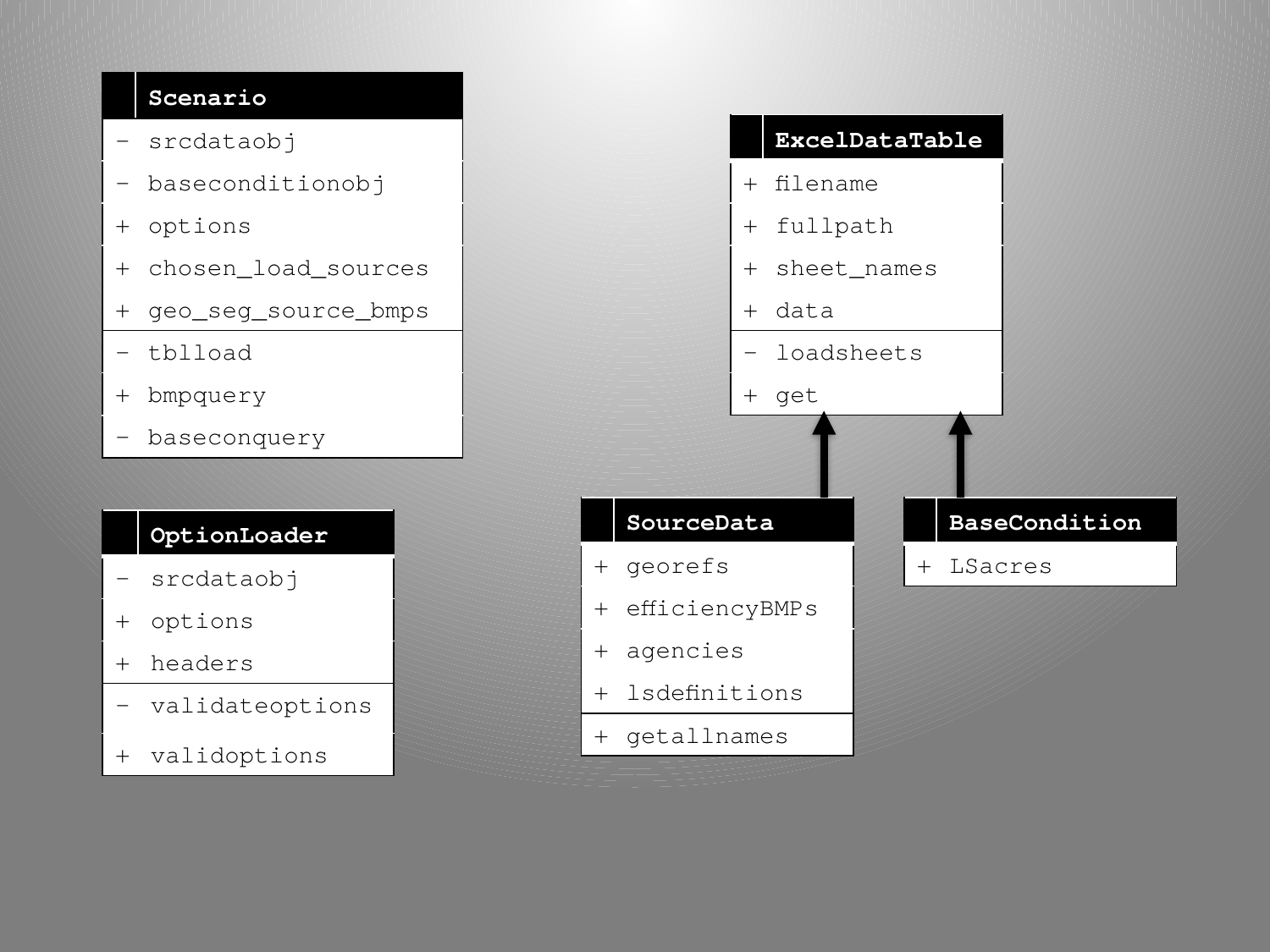

|  | Scenario |
| --- | --- |
| - | srcdataobj |
| - | baseconditionobj |
| + | options |
| + | chosen\_load\_sources |
| + | geo\_seg\_source\_bmps |
| - | tblload |
| + | bmpquery |
| - | baseconquery |
|  | ExcelDataTable |
| --- | --- |
| + | filename |
| + | fullpath |
| + | sheet\_names |
| + | data |
| - | loadsheets |
| + | get |
|  | SourceData |
| --- | --- |
| + | georefs |
| + | efficiencyBMPs |
| + | agencies |
| + | lsdefinitions |
| + | getallnames |
|  | BaseCondition |
| --- | --- |
| + | LSacres |
|  | OptionLoader |
| --- | --- |
| - | srcdataobj |
| + | options |
| + | headers |
| - | validateoptions |
| + | validoptions |